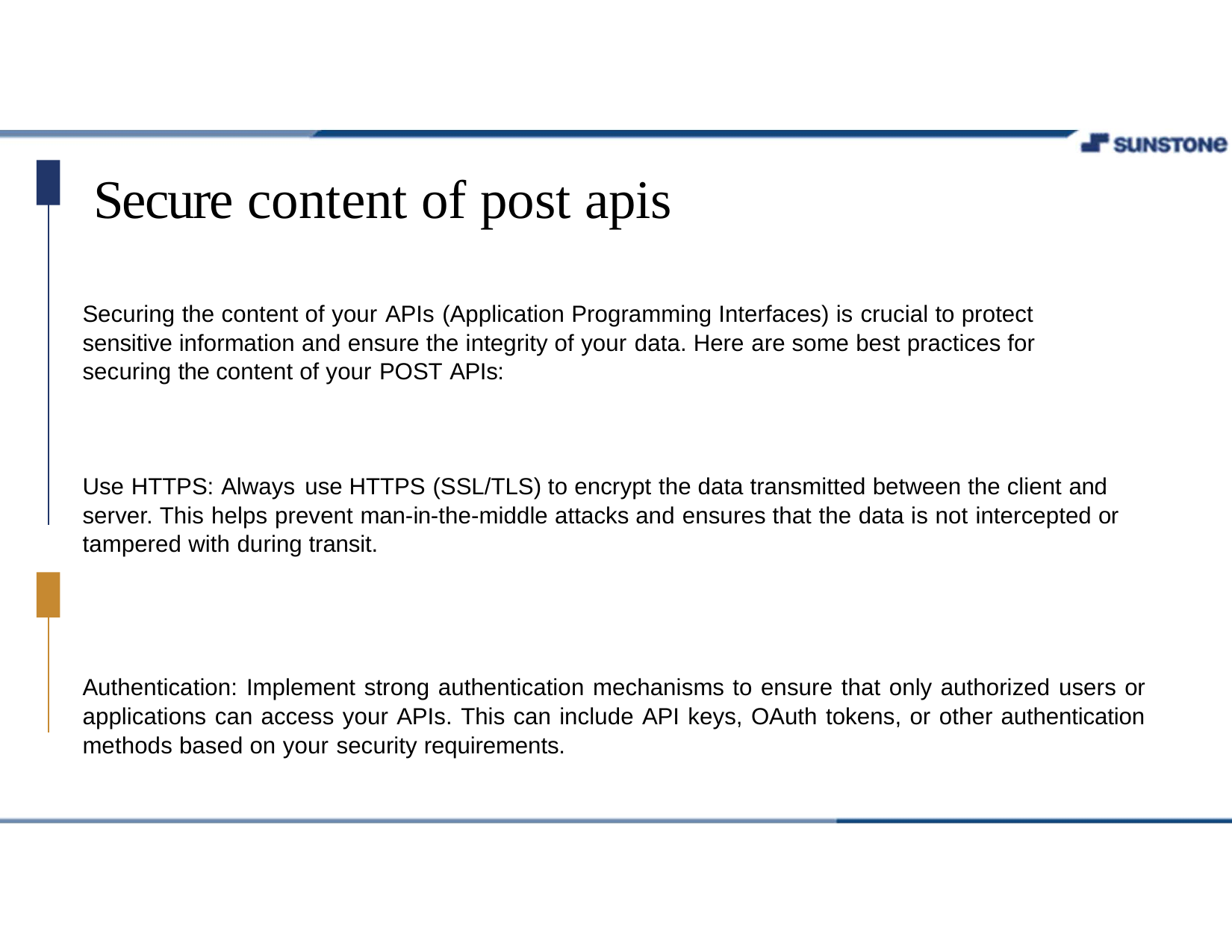

# Secure content of post apis
Securing the content of your APIs (Application Programming Interfaces) is crucial to protect sensitive information and ensure the integrity of your data. Here are some best practices for securing the content of your POST APIs:
Use HTTPS: Always use HTTPS (SSL/TLS) to encrypt the data transmitted between the client and server. This helps prevent man-in-the-middle attacks and ensures that the data is not intercepted or tampered with during transit.
Authentication: Implement strong authentication mechanisms to ensure that only authorized users or applications can access your APIs. This can include API keys, OAuth tokens, or other authentication methods based on your security requirements.